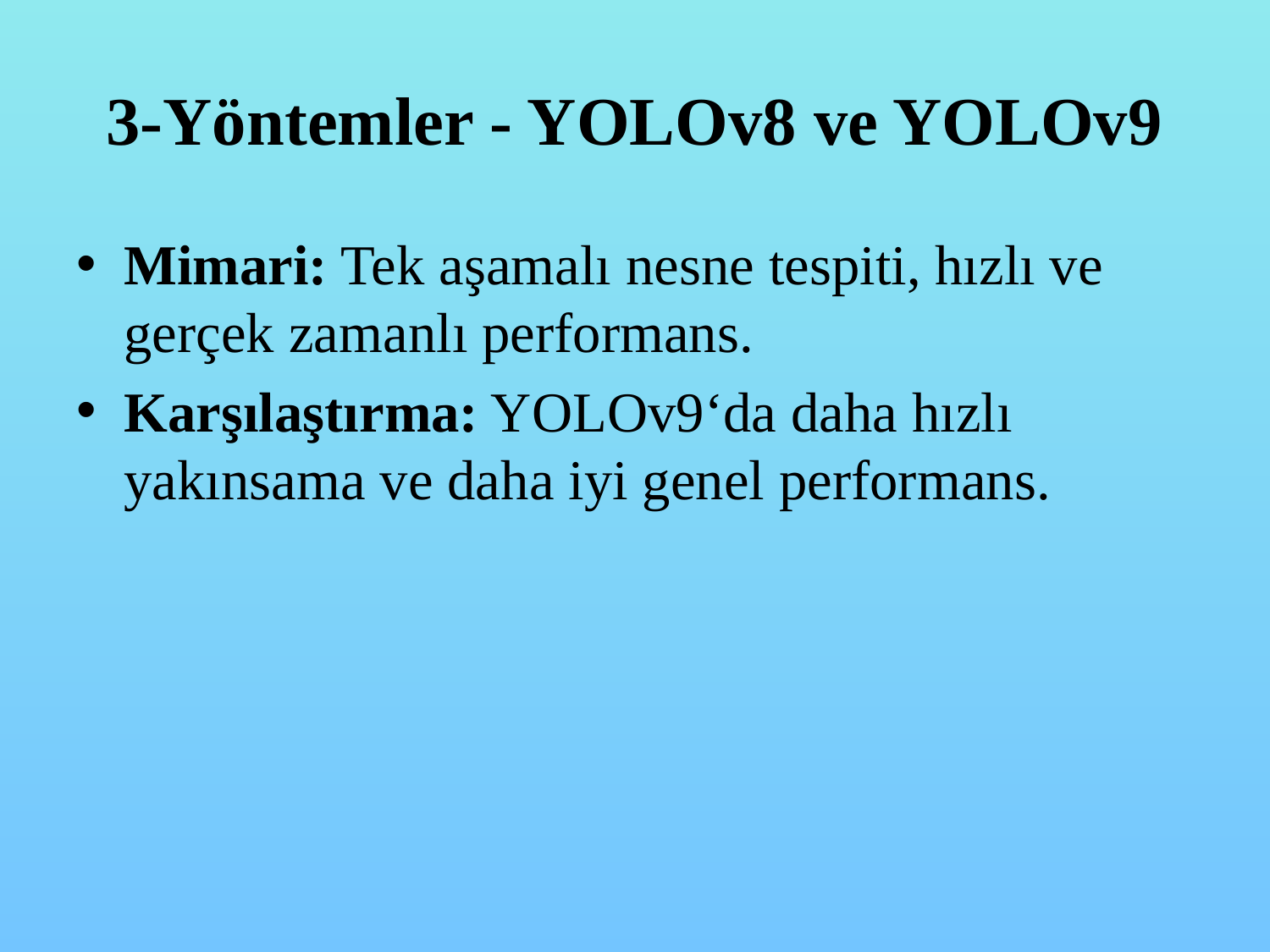

# 3-Yöntemler - YOLOv8 ve YOLOv9
Mimari: Tek aşamalı nesne tespiti, hızlı ve gerçek zamanlı performans.
Karşılaştırma: YOLOv9‘da daha hızlı yakınsama ve daha iyi genel performans.